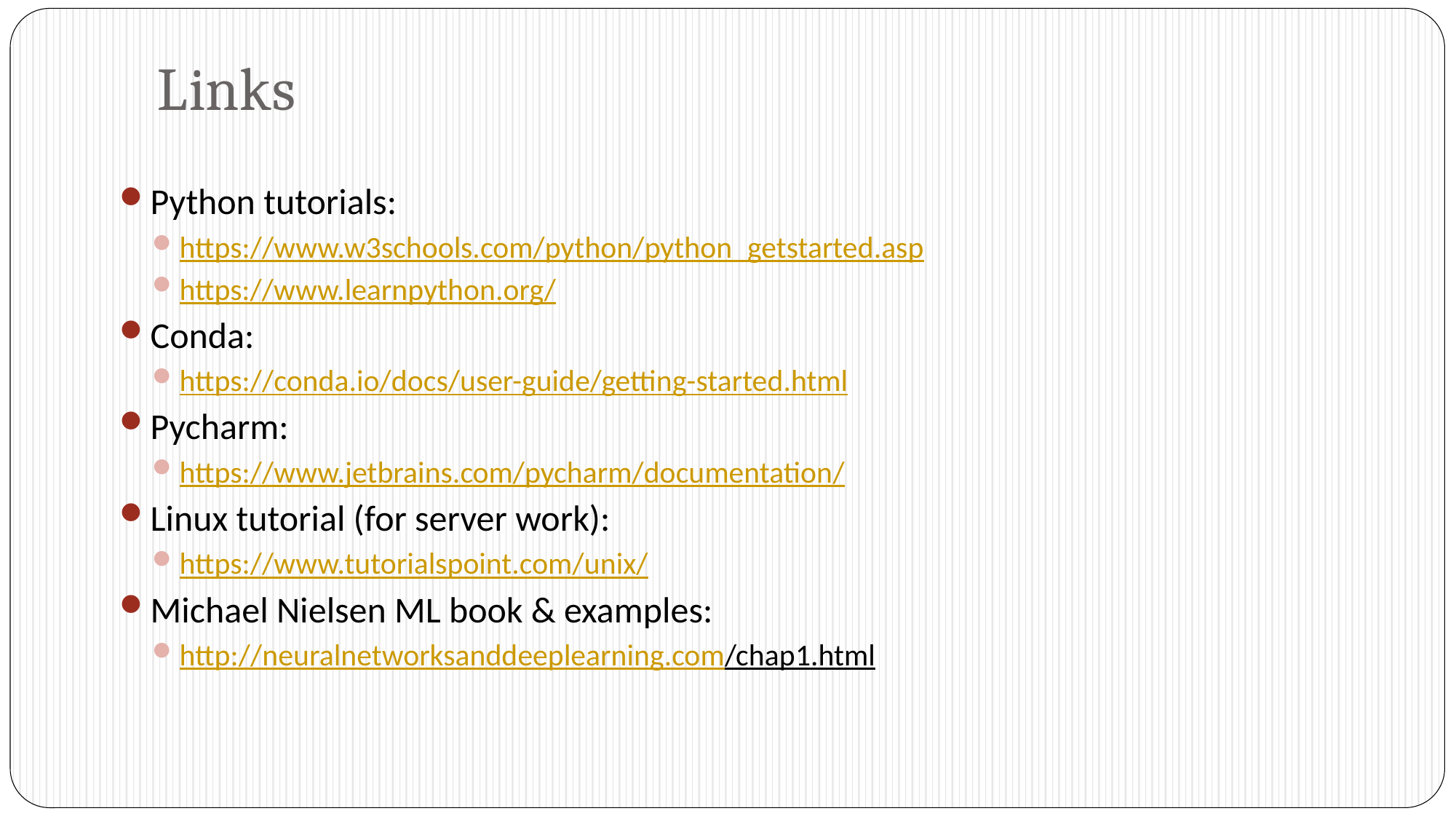

# Links
Python tutorials:
https://www.w3schools.com/python/python_getstarted.asp
https://www.learnpython.org/
Conda:
https://conda.io/docs/user-guide/getting-started.html
Pycharm:
https://www.jetbrains.com/pycharm/documentation/
Linux tutorial (for server work):
https://www.tutorialspoint.com/unix/
Michael Nielsen ML book & examples:
http://neuralnetworksanddeeplearning.com/chap1.html